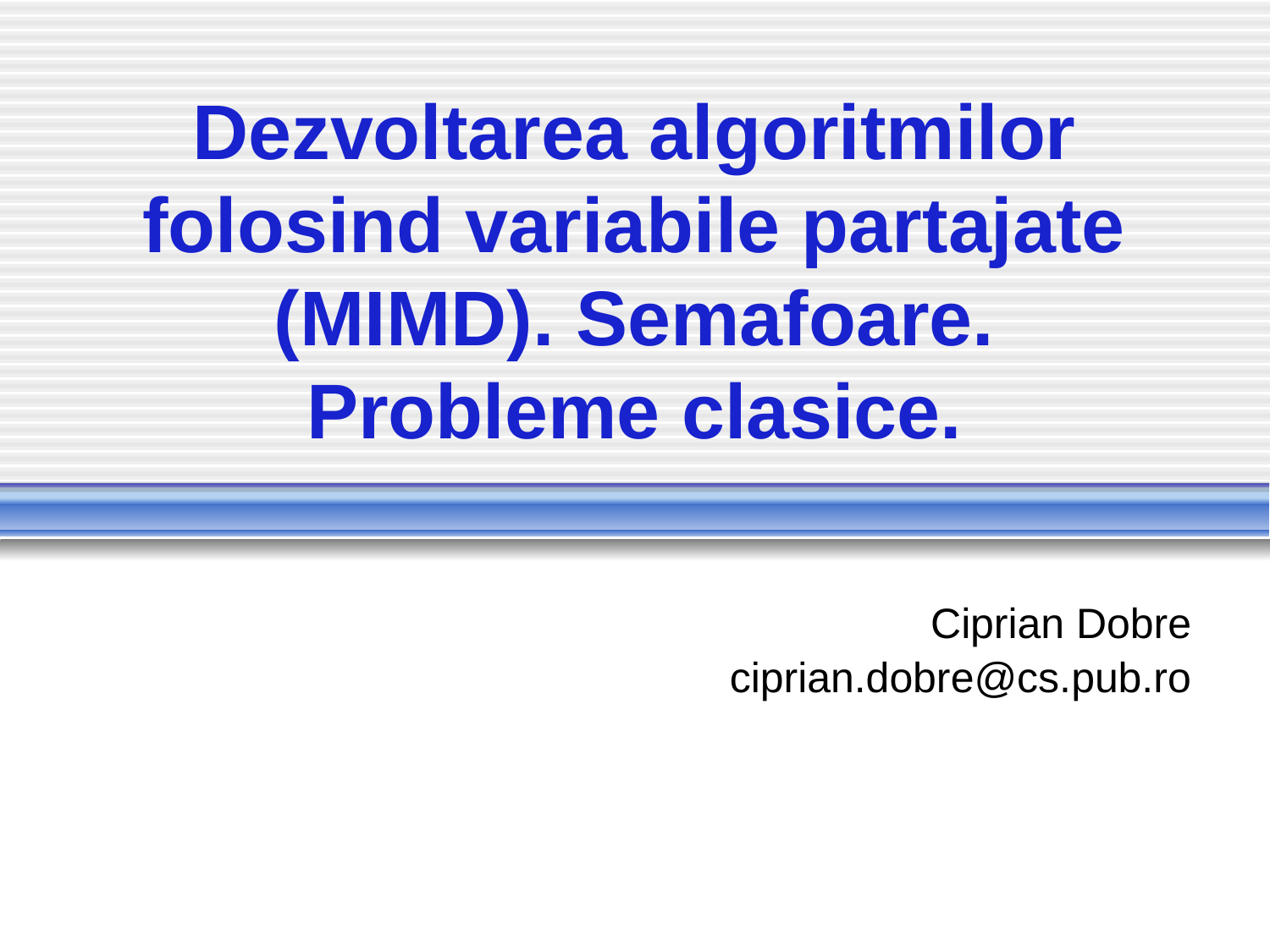

# Dezvoltarea algoritmilor folosind variabile partajate (MIMD). Semafoare. Probleme clasice.
Ciprian Dobre
ciprian.dobre@cs.pub.ro